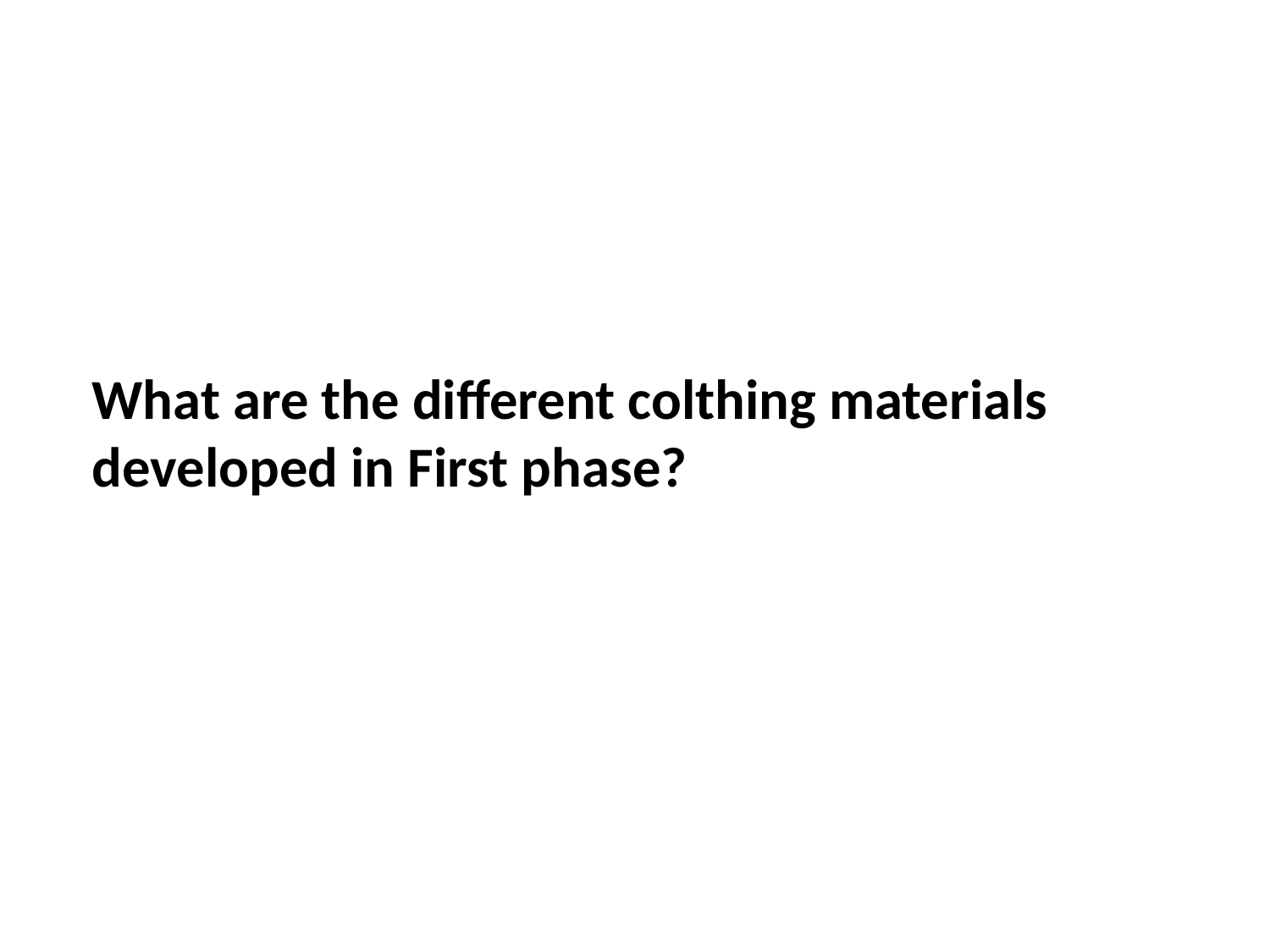

What are the different colthing materials developed in First phase?